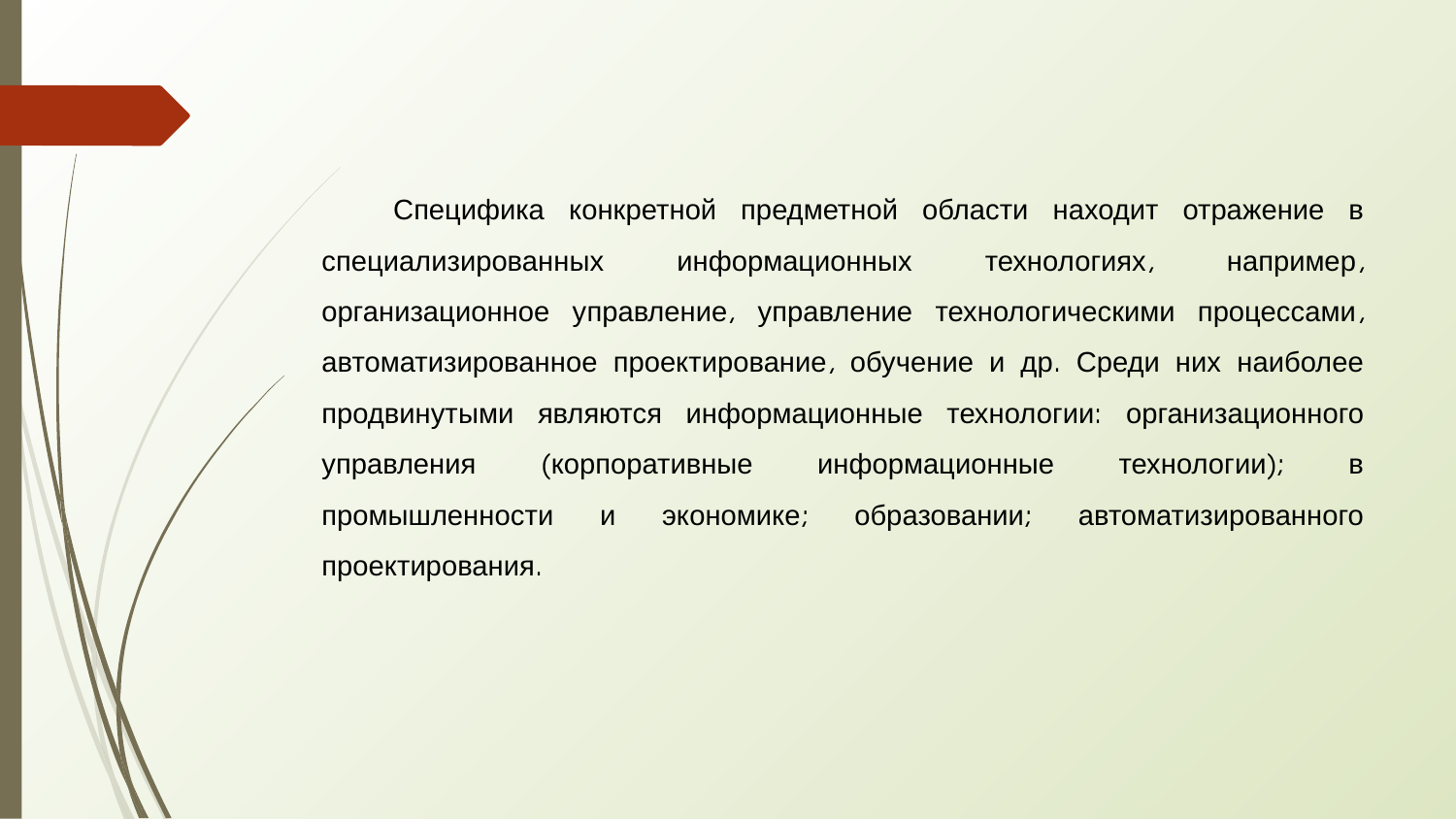

Специфика конкретной предметной области находит отражение в специализированных информационных технологиях, например, организационное управление, управление технологическими процессами, автоматизированное проектирование, обучение и др. Среди них наиболее продвинутыми являются информационные технологии: организационного управления (корпоративные информационные технологии); в промышленности и экономике; образовании; автоматизированного проектирования.